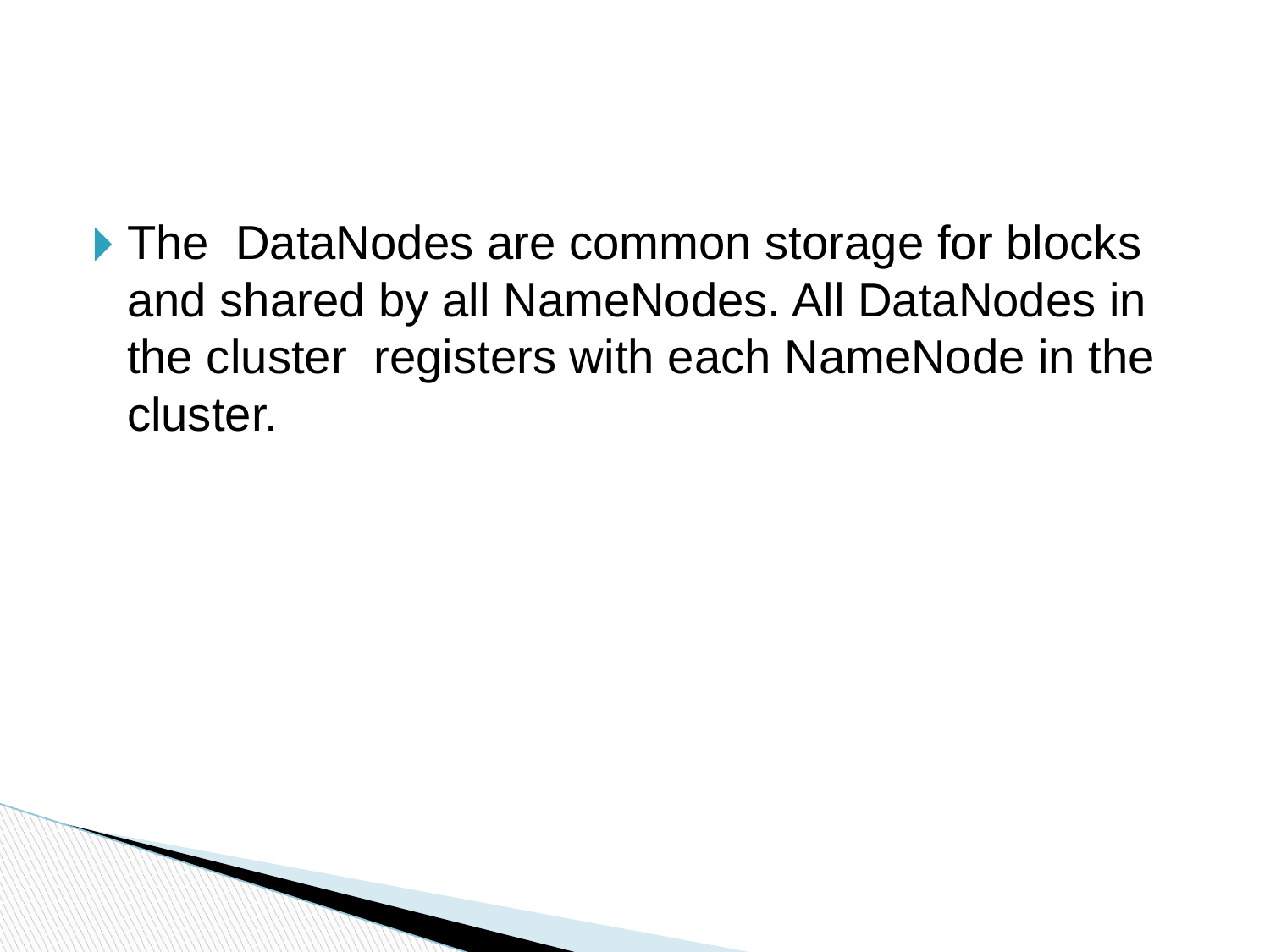

#
The  DataNodes are common storage for blocks and shared by all NameNodes. All DataNodes in the cluster  registers with each NameNode in the cluster.